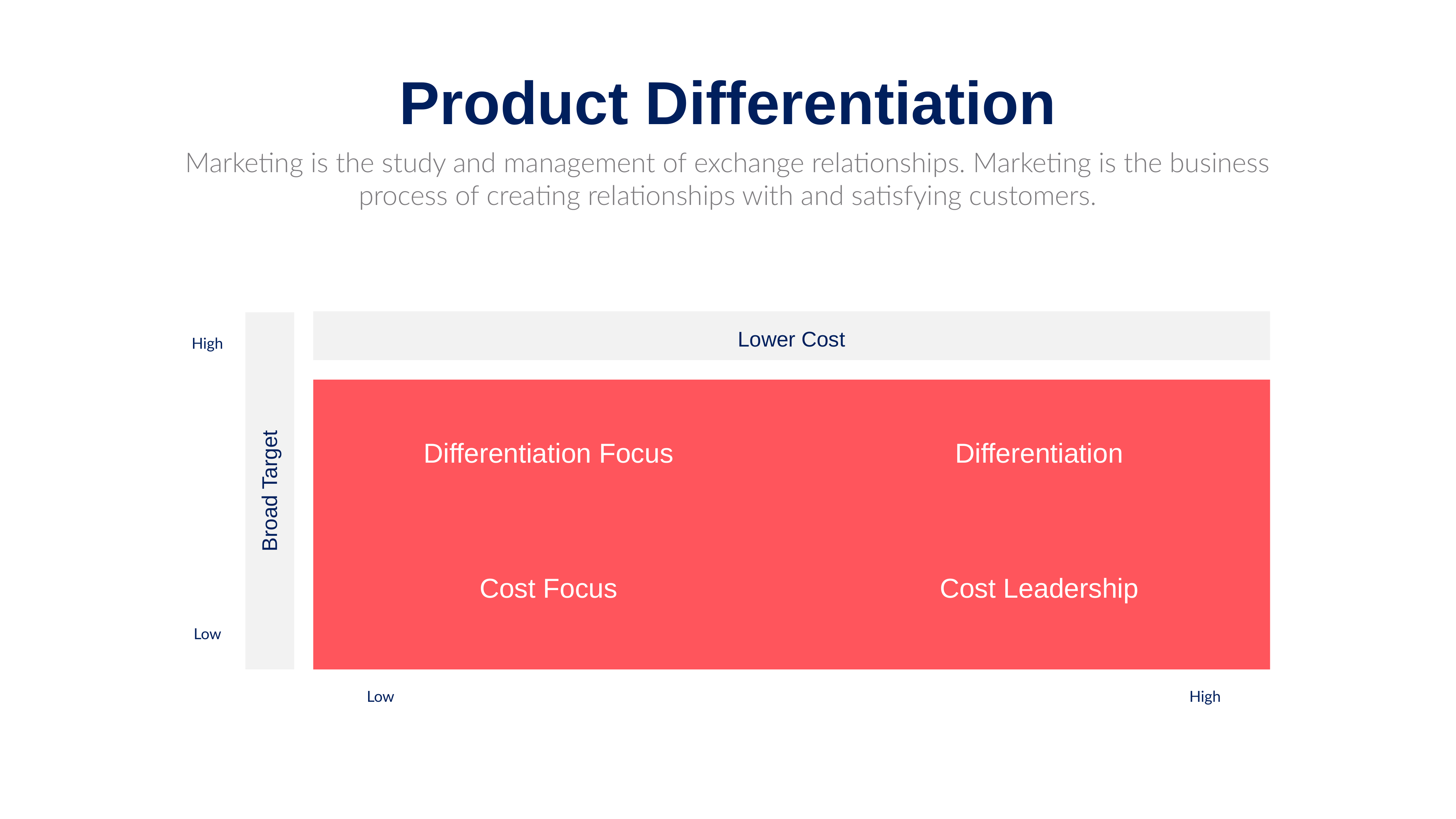

Product Differentiation
Marketing is the study and management of exchange relationships. Marketing is the business process of creating relationships with and satisfying customers.

Lower Cost
High

Differentiation Focus
Differentiation
Broad Target
Cost Focus
Cost Leadership
Low
Low
High